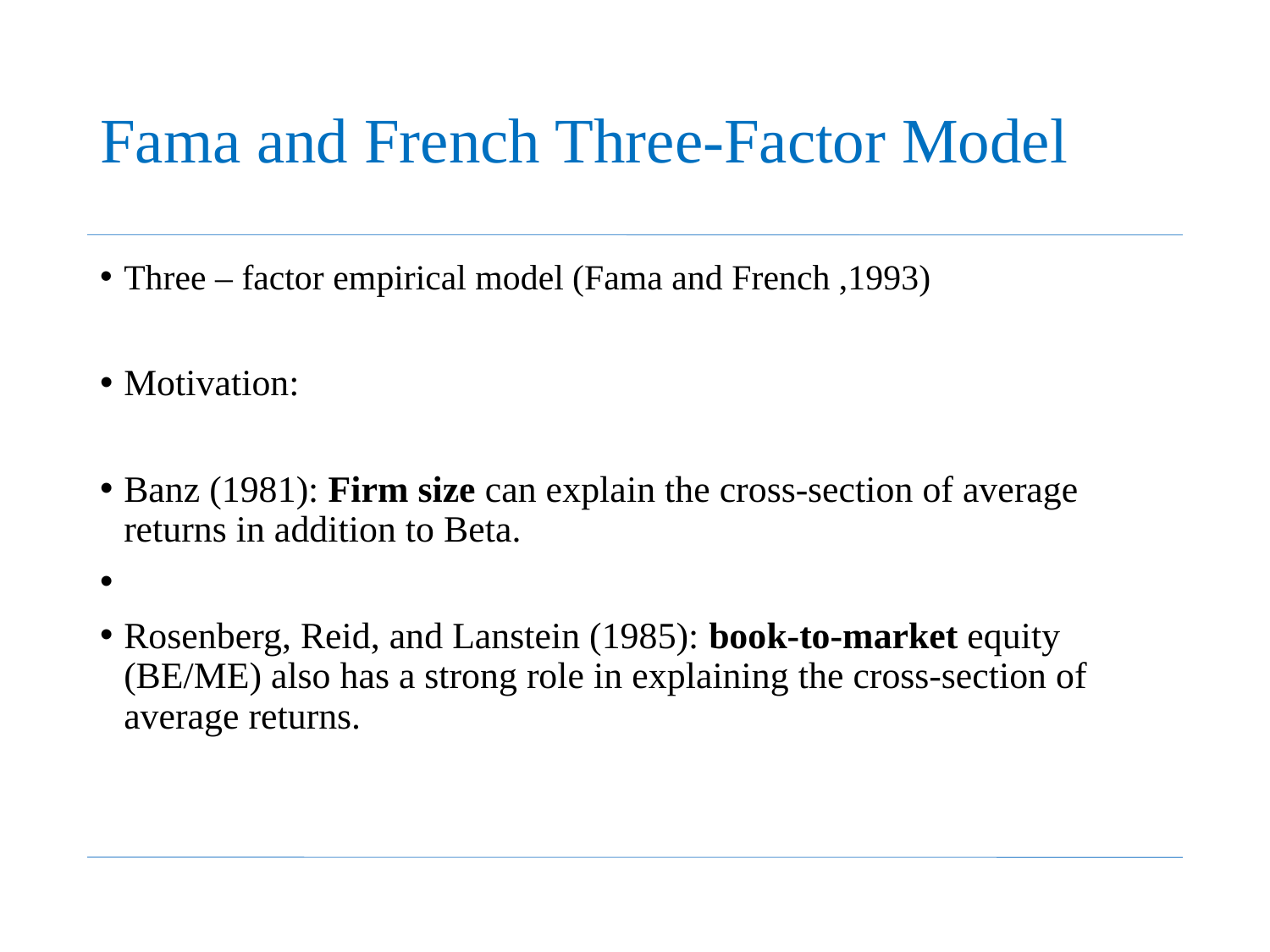

# Fama and French Three-Factor Model
Three – factor empirical model (Fama and French ,1993)

Motivation:

Banz (1981): Firm size can explain the cross-section of average returns in addition to Beta.

Rosenberg, Reid, and Lanstein (1985): book-to-market equity (BE/ME) also has a strong role in explaining the cross-section of average returns.